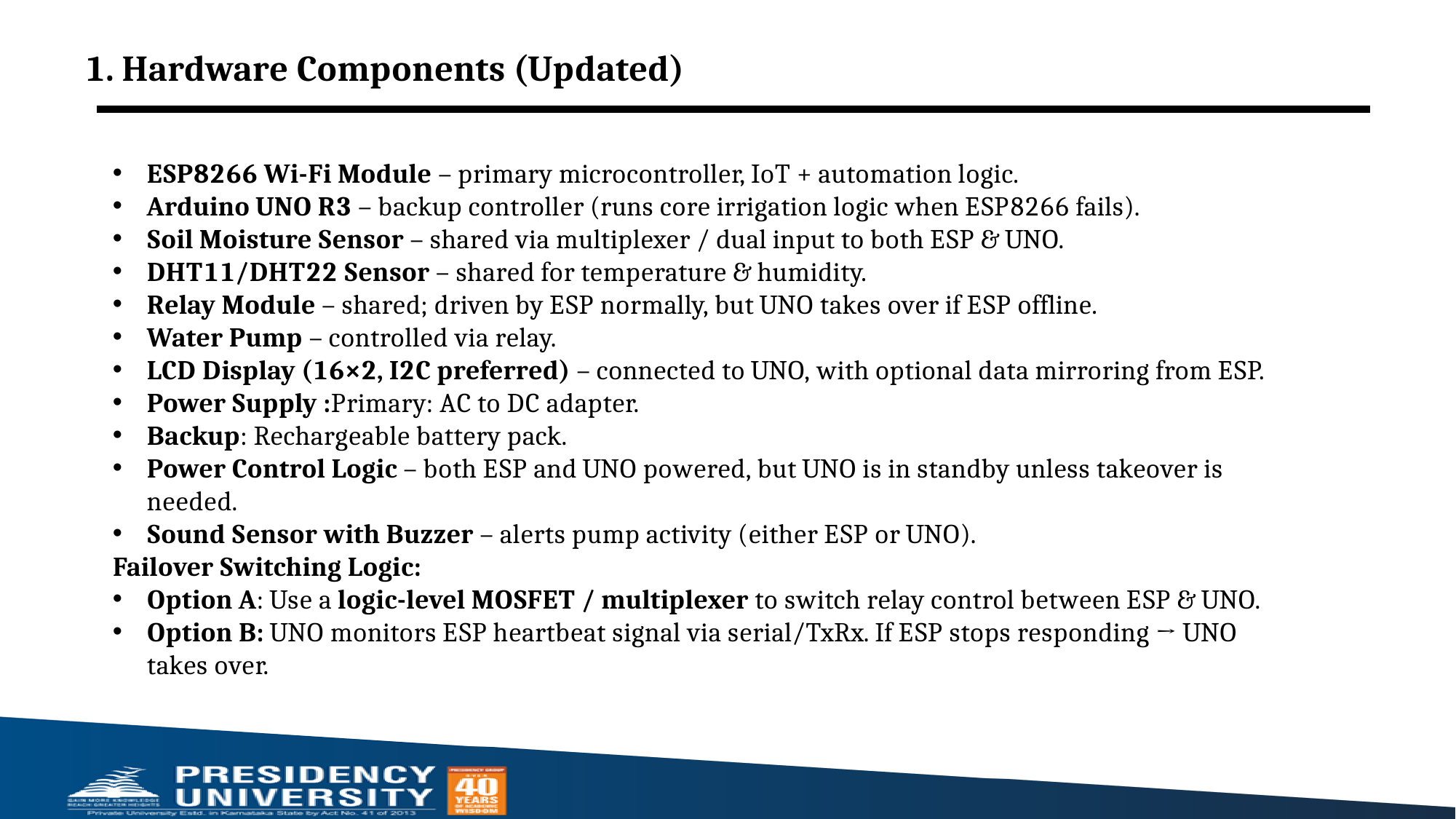

1. Hardware Components (Updated)

ESP8266 Wi-Fi Module – primary microcontroller, IoT + automation logic.
Arduino UNO R3 – backup controller (runs core irrigation logic when ESP8266 fails).
Soil Moisture Sensor – shared via multiplexer / dual input to both ESP & UNO.
DHT11/DHT22 Sensor – shared for temperature & humidity.
Relay Module – shared; driven by ESP normally, but UNO takes over if ESP offline.
Water Pump – controlled via relay.
LCD Display (16×2, I2C preferred) – connected to UNO, with optional data mirroring from ESP.
Power Supply :Primary: AC to DC adapter.
Backup: Rechargeable battery pack.
Power Control Logic – both ESP and UNO powered, but UNO is in standby unless takeover is needed.
Sound Sensor with Buzzer – alerts pump activity (either ESP or UNO).
Failover Switching Logic:
Option A: Use a logic-level MOSFET / multiplexer to switch relay control between ESP & UNO.
Option B: UNO monitors ESP heartbeat signal via serial/TxRx. If ESP stops responding → UNO takes over.